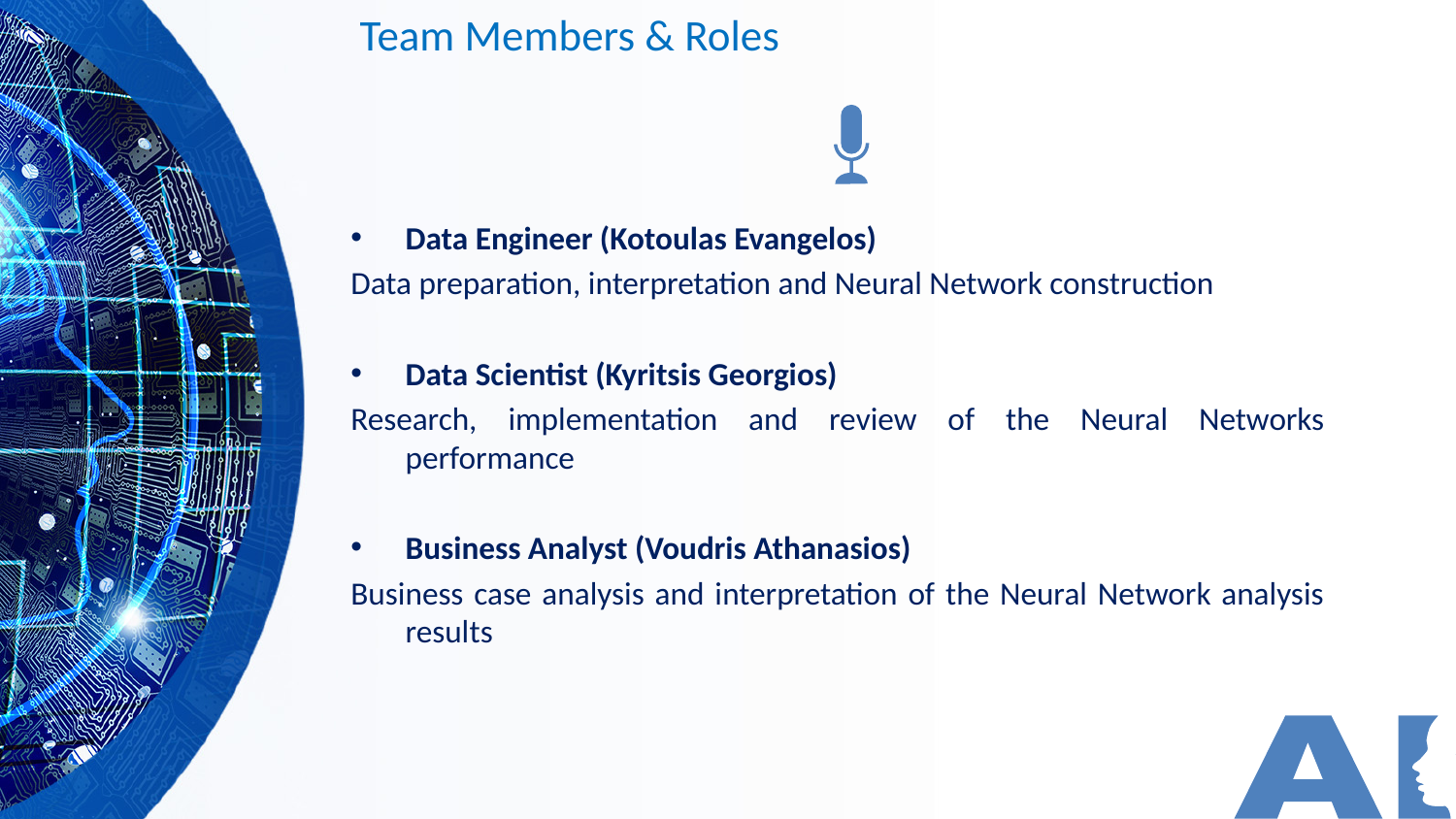

# Team Members & Roles

Data Engineer (Kotoulas Evangelos)
Data preparation, interpretation and Neural Network construction

Data Scientist (Kyritsis Georgios)
Research, implementation and review of the Neural Networks performance

Business Analyst (Voudris Athanasios)
Business case analysis and interpretation of the Neural Network analysis results